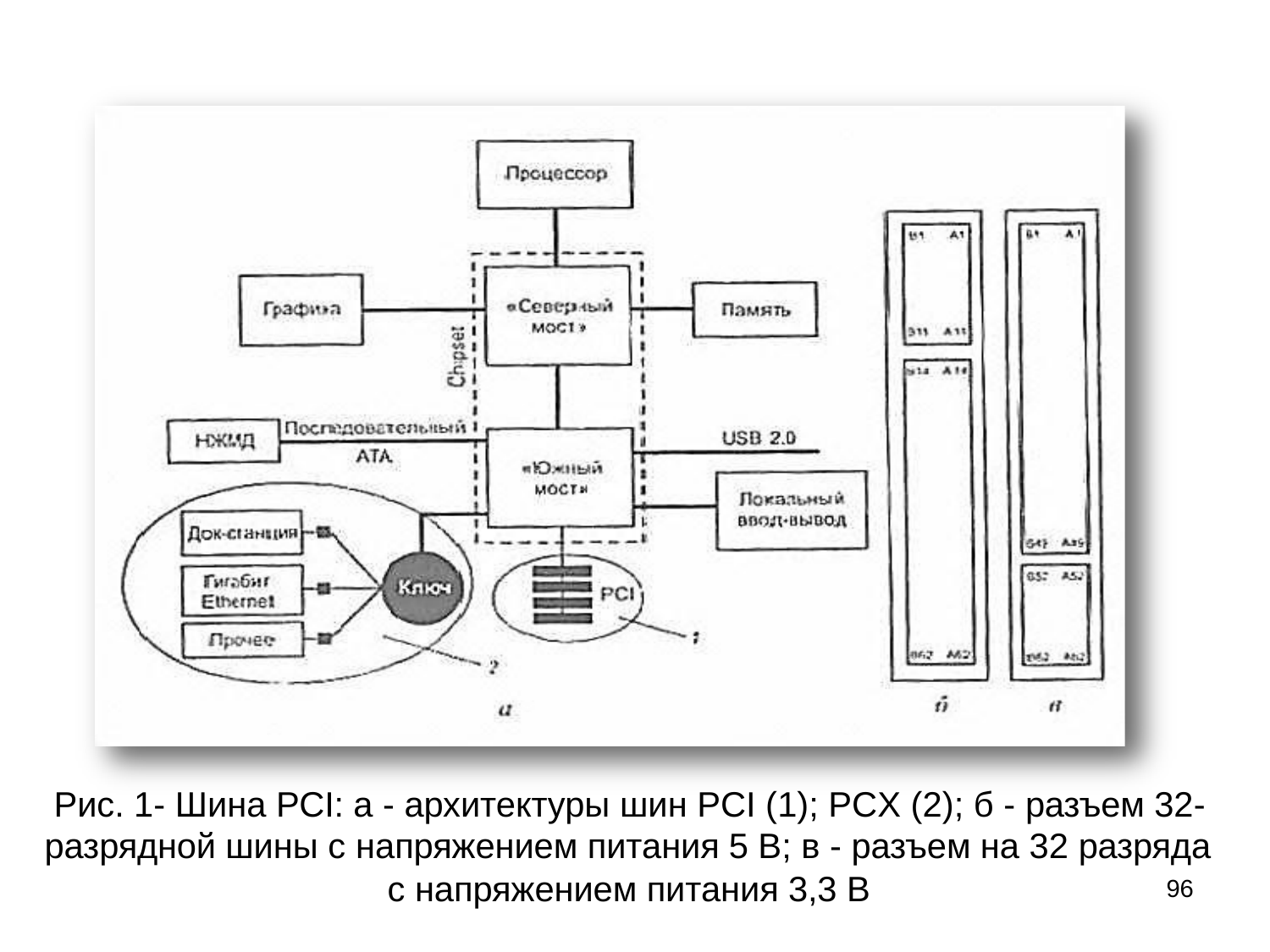

Рис. 1- Шина РСI: а - архитектуры шин PCI (1); PCX (2); б - разъем 32-  разрядной шины с напряжением питания 5 В; в - разъем на 32 разряда
с напряжением питания 3,3 В
96